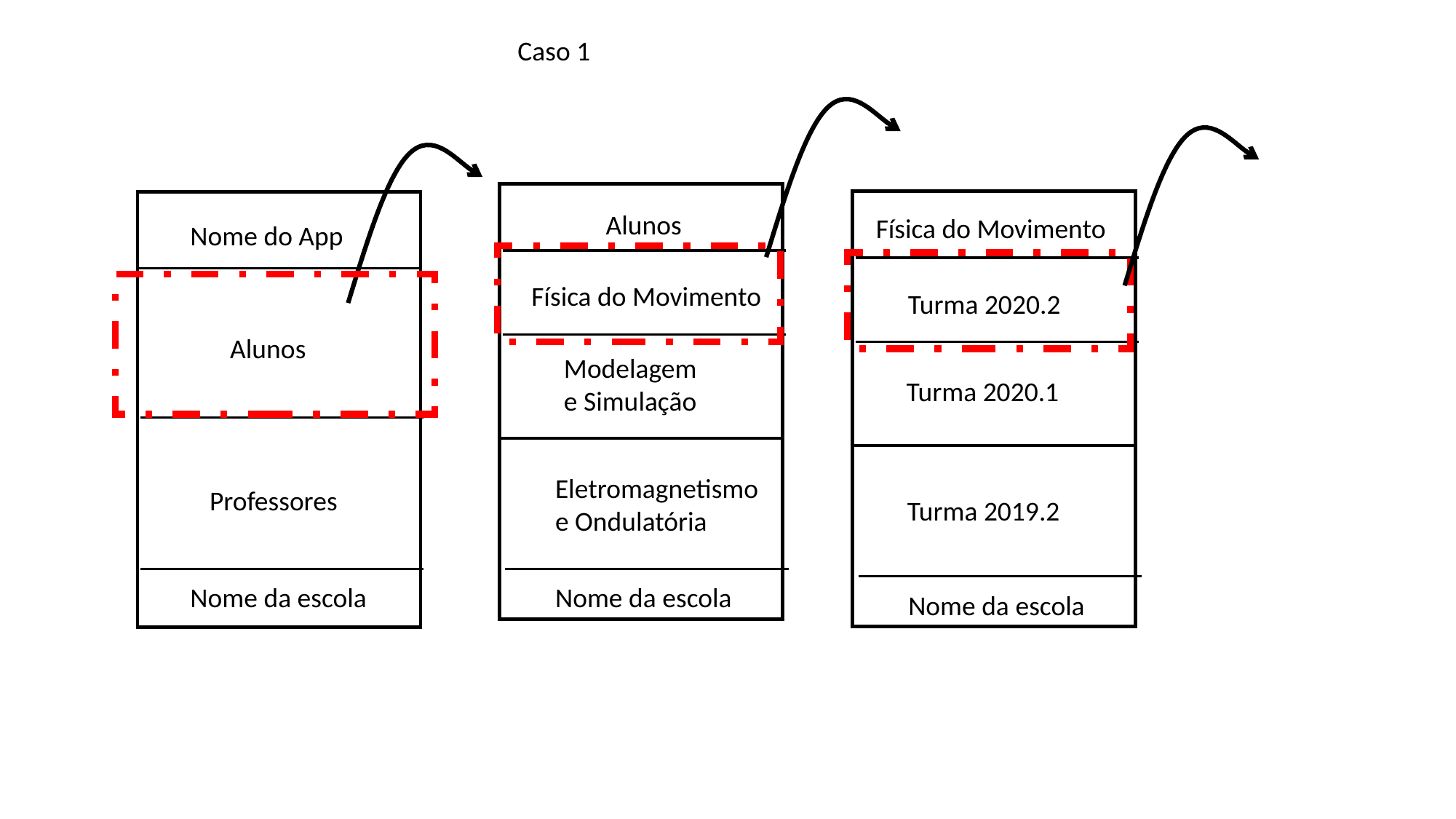

Caso 1

Alunos
Física do Movimento
Nome do App

Física do Movimento

Turma 2020.2
Alunos
Modelagem e Simulação
Turma 2020.1
Eletromagnetismo e Ondulatória
Professores
Turma 2019.2
Nome da escola
Nome da escola
Nome da escola